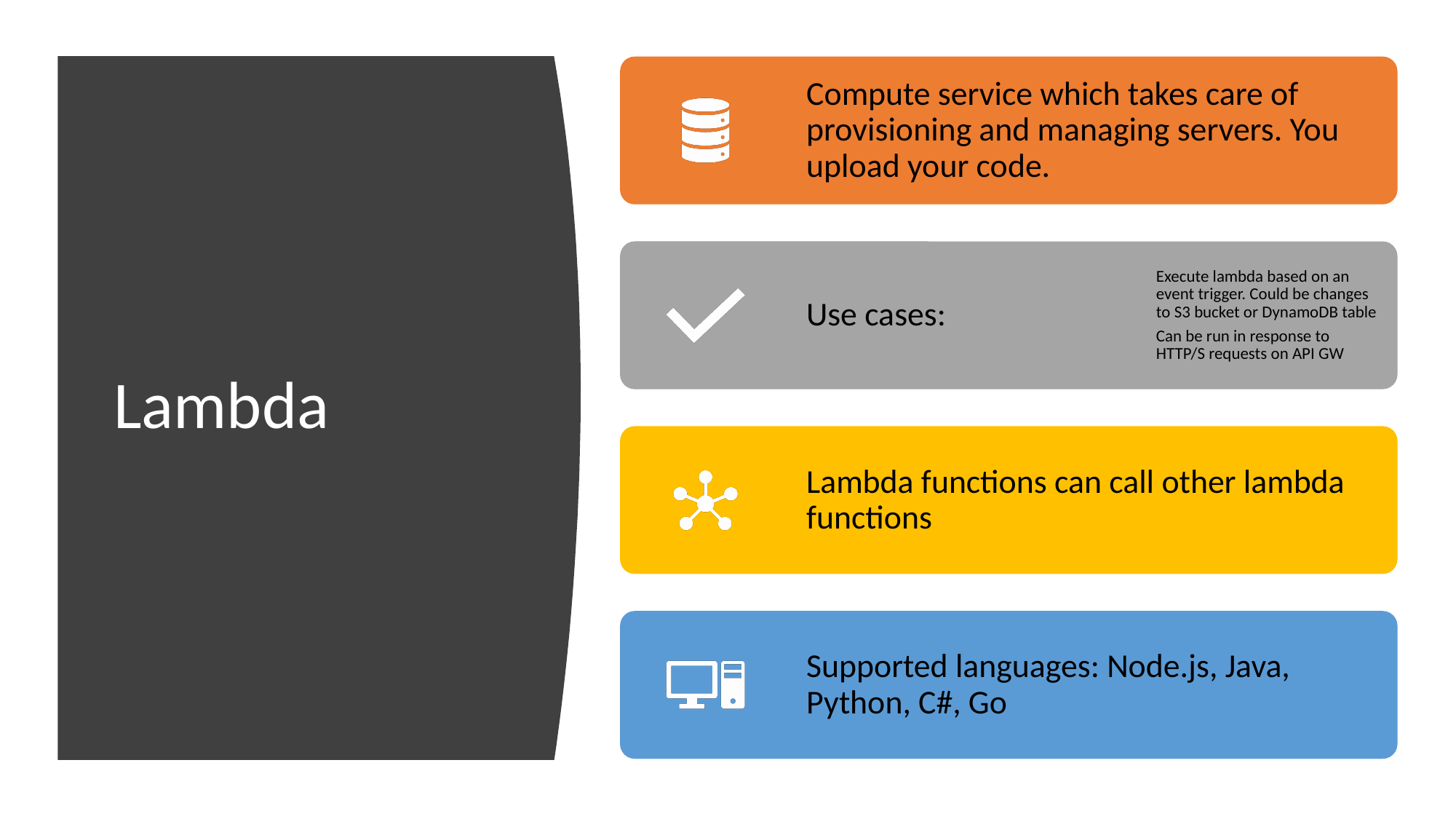

Compute service which takes care of provisioning and managing servers. You upload your code.
Use cases:
Execute lambda based on an event trigger. Could be changes to S3 bucket or DynamoDB table
Can be run in response to HTTP/S requests on API GW
Lambda functions can call other lambda functions
Supported languages: Node.js, Java, Python, C#, Go

# Lambda